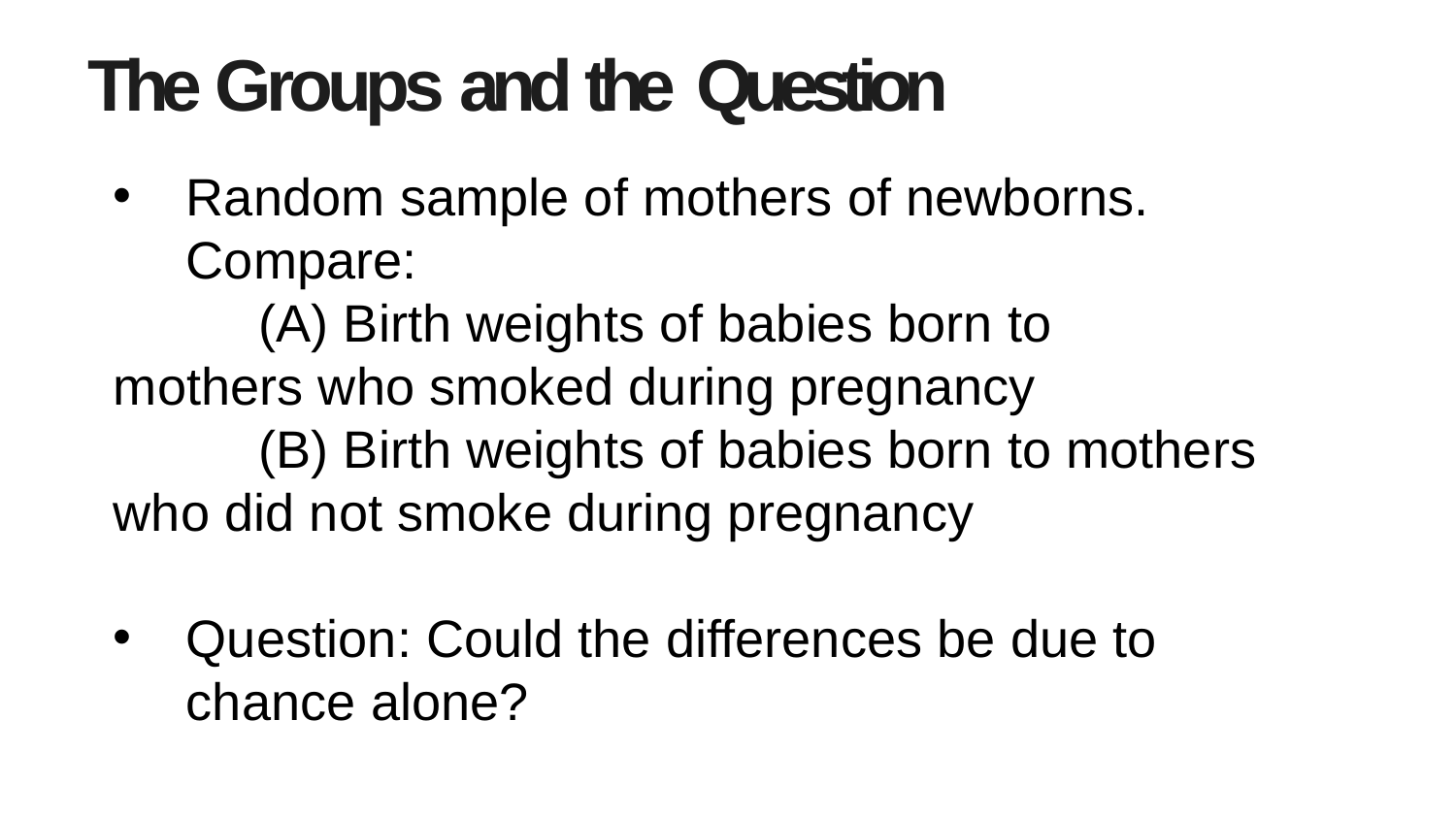

# The Groups and the Question
Random sample of mothers of newborns.  Compare:
	(A) Birth weights of babies born to 		mothers who smoked during pregnancy
	(B) Birth weights of babies born to mothers 	who did not smoke during pregnancy

Question: Could the differences be due to chance alone?